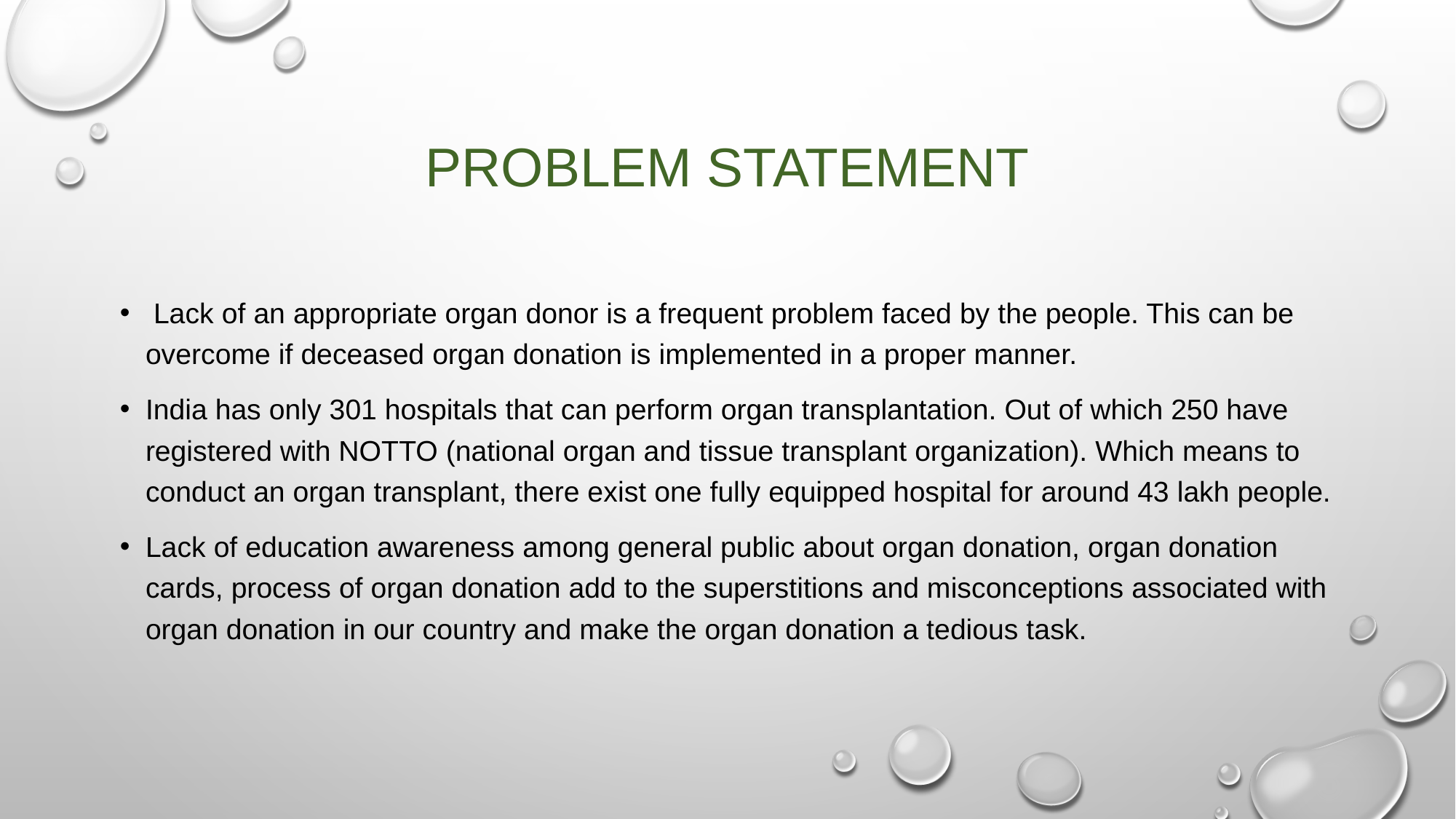

# PROBLEM STATEMENT
 Lack of an appropriate organ donor is a frequent problem faced by the people. This can be overcome if deceased organ donation is implemented in a proper manner.
India has only 301 hospitals that can perform organ transplantation. Out of which 250 have registered with NOTTO (national organ and tissue transplant organization). Which means to conduct an organ transplant, there exist one fully equipped hospital for around 43 lakh people.
Lack of education awareness among general public about organ donation, organ donation cards, process of organ donation add to the superstitions and misconceptions associated with organ donation in our country and make the organ donation a tedious task.